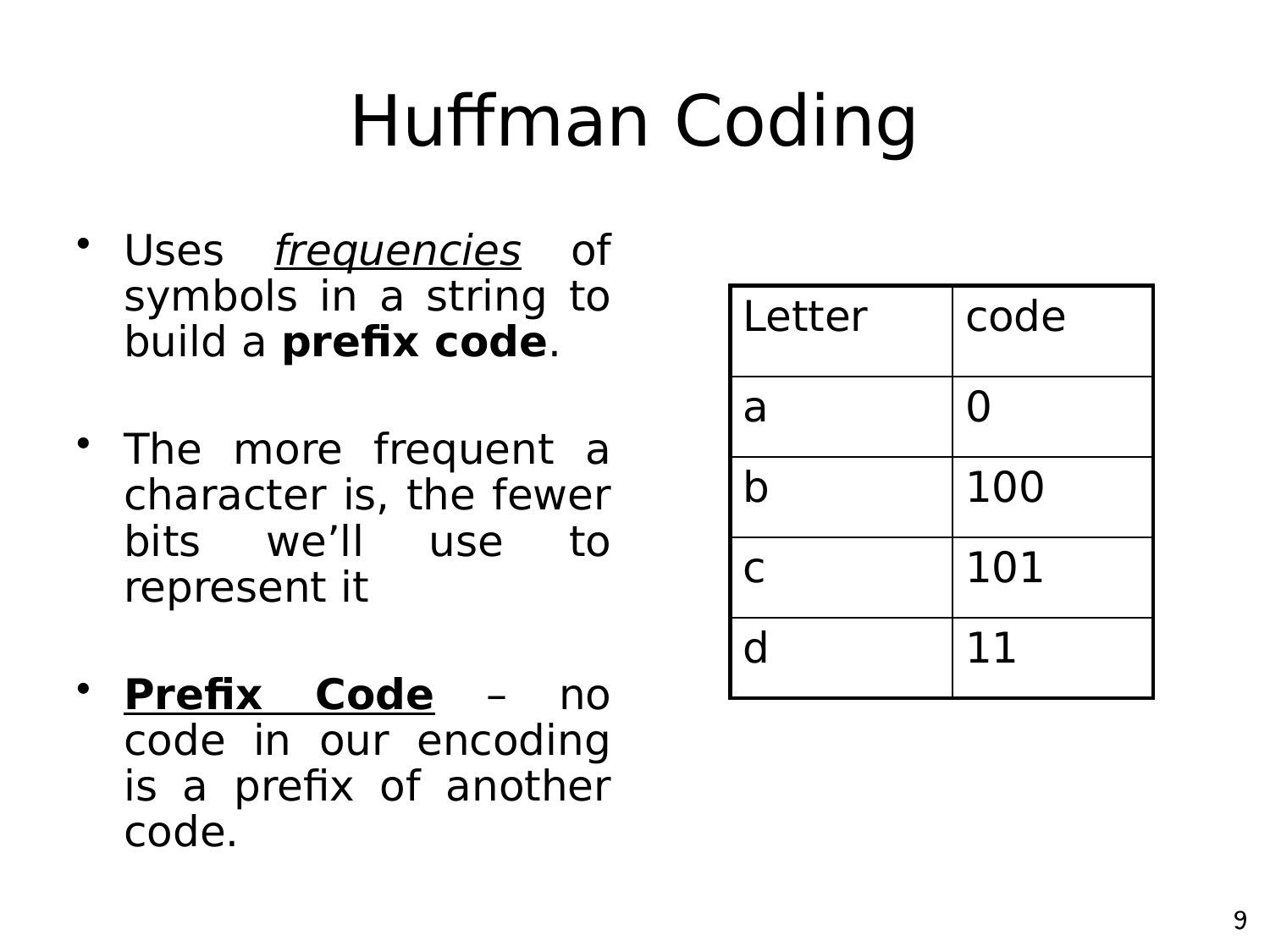

# Huffman Coding
1951
Uses frequencies of symbols in a string to build a prefix code.

The more frequent a character is, the fewer bits we’ll use to represent it

Prefix Code – no code in our encoding is a prefix of another code.
Note: codes are variable length – (0 to 3 bits per character)
| Letter | code |
| --- | --- |
| a | 0 |
| b | 100 |
| c | 101 |
| d | 11 |
Draw a TREE.  Show how to use the tree to figure out what the code is.